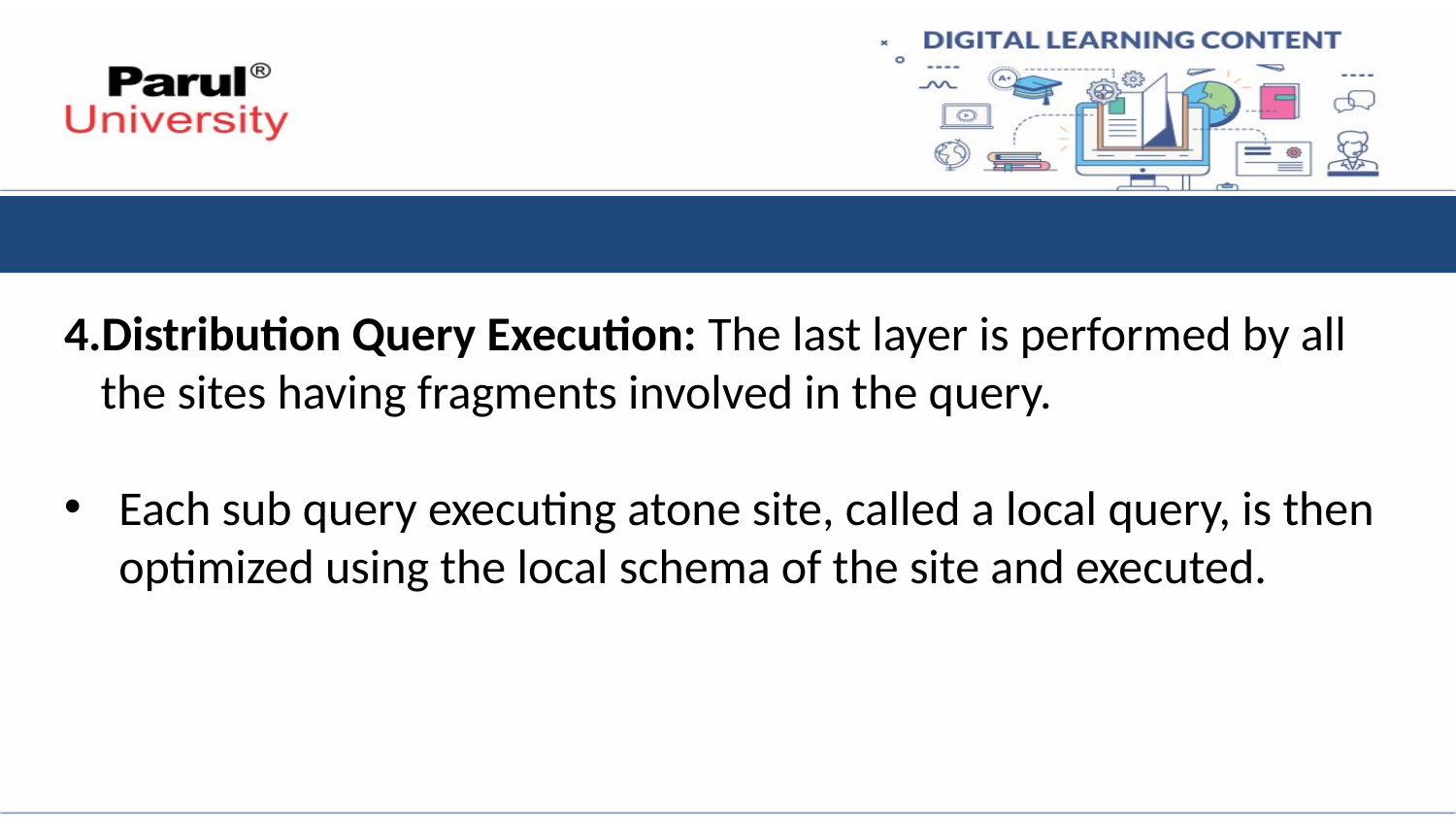

4.Distribution Query Execution: The last layer is performed by all the sites having fragments involved in the query.

Each sub query executing atone site, called a local query, is then optimized using the local schema of the site and executed.